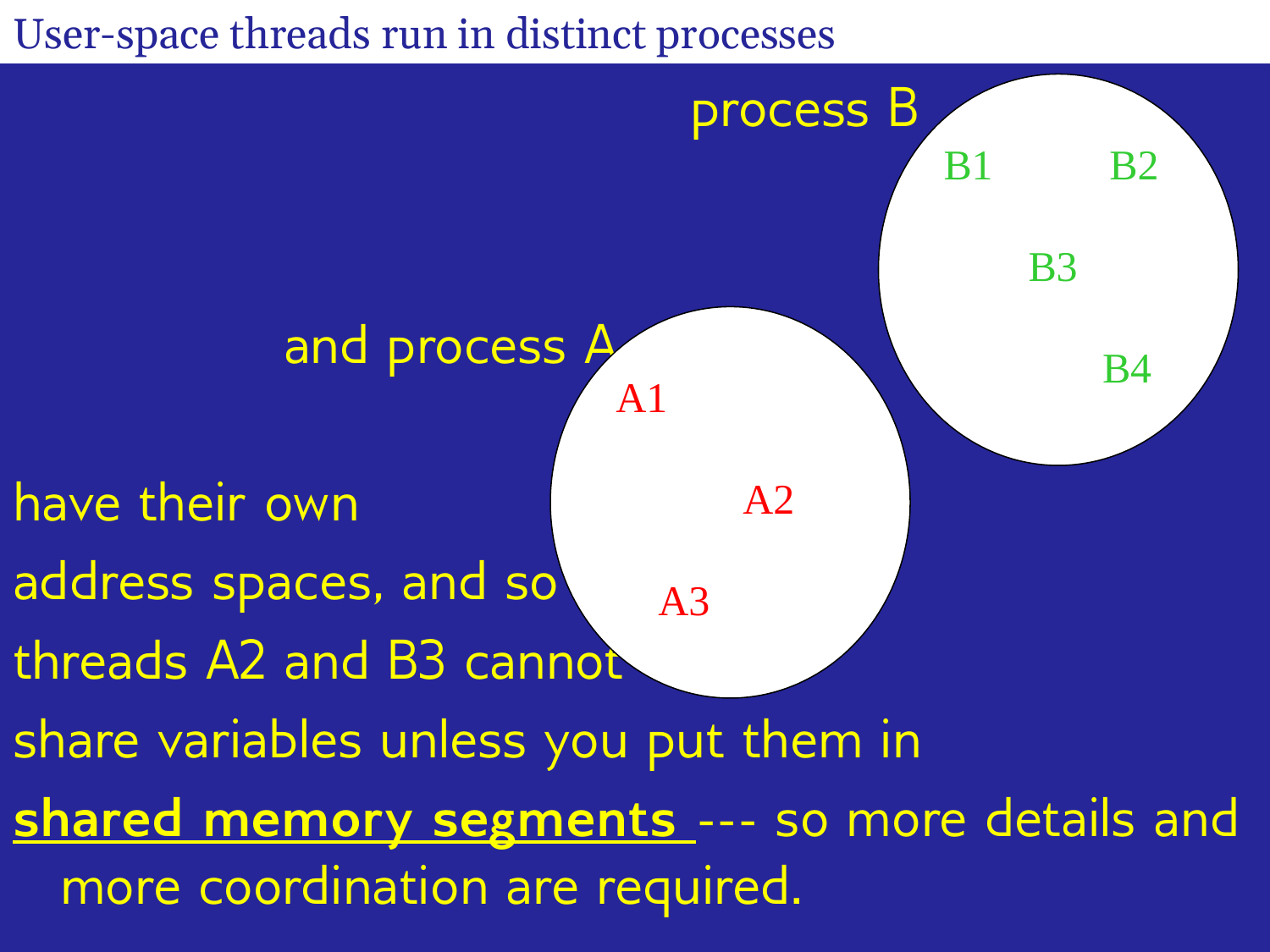

# User-space threads run in distinct processes
                                        process B

                and process A

have their own
address spaces, and so
threads A2 and B3 cannot
share variables unless you put them in
shared memory segments --- so more details and more coordination are required.
B1           B2

        B3

               B4
A1

            A2

    A3